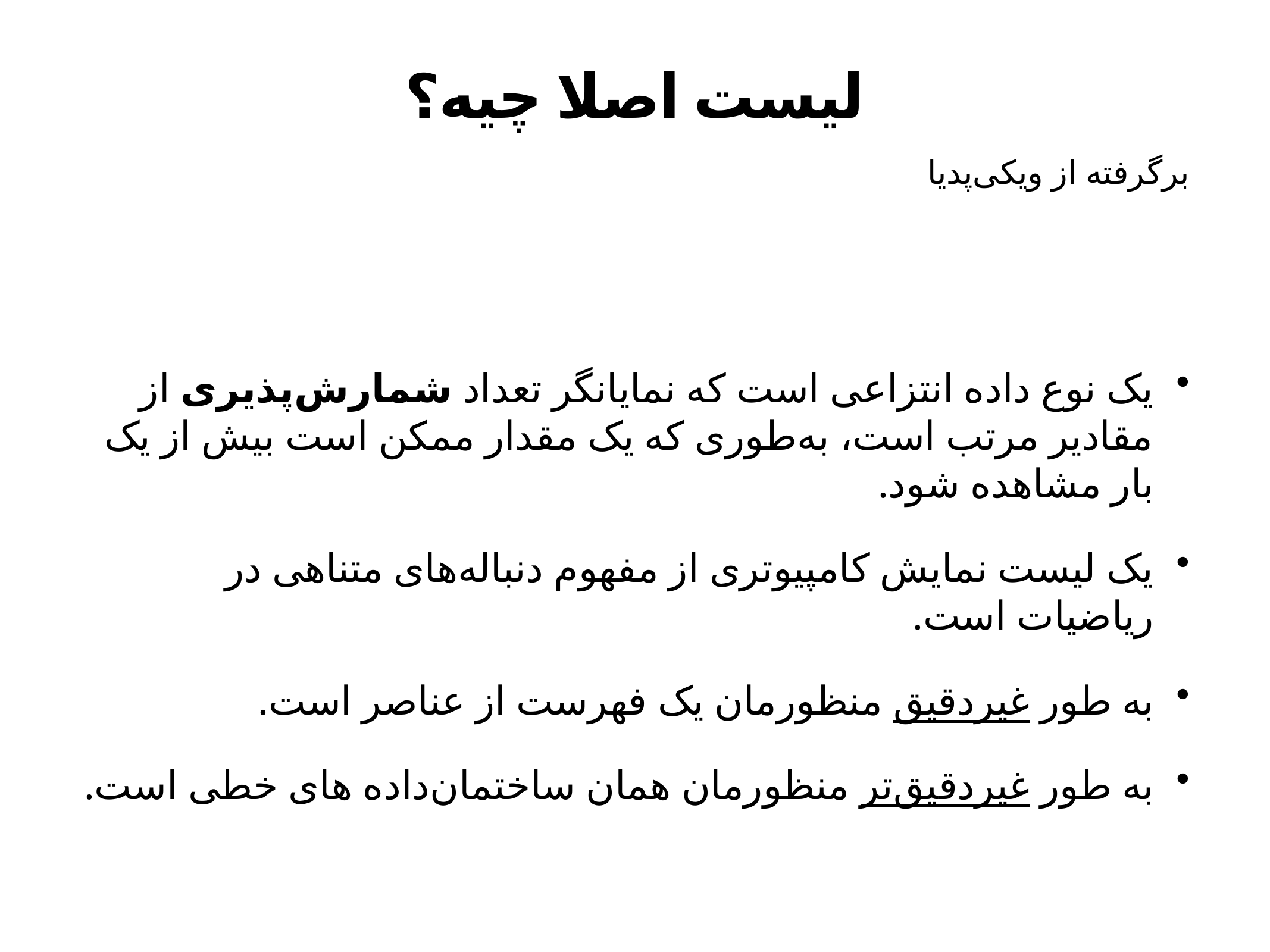

# لیست اصلا چیه؟
برگرفته از ویکی‌پدیا
یک نوع داده انتزاعی است که نمایانگر تعداد شمارش‌پذیری از مقادیر مرتب است، به‌طوری که یک مقدار ممکن است بیش از یک بار مشاهده شود.
یک لیست نمایش کامپیوتری از مفهوم دنباله‌های متناهی در ریاضیات است.
به طور غیردقیق منظورمان یک فهرست از عناصر است.
به طور غیر‌دقیق‌تر منظورمان همان ساختمان‌داده های خطی است.